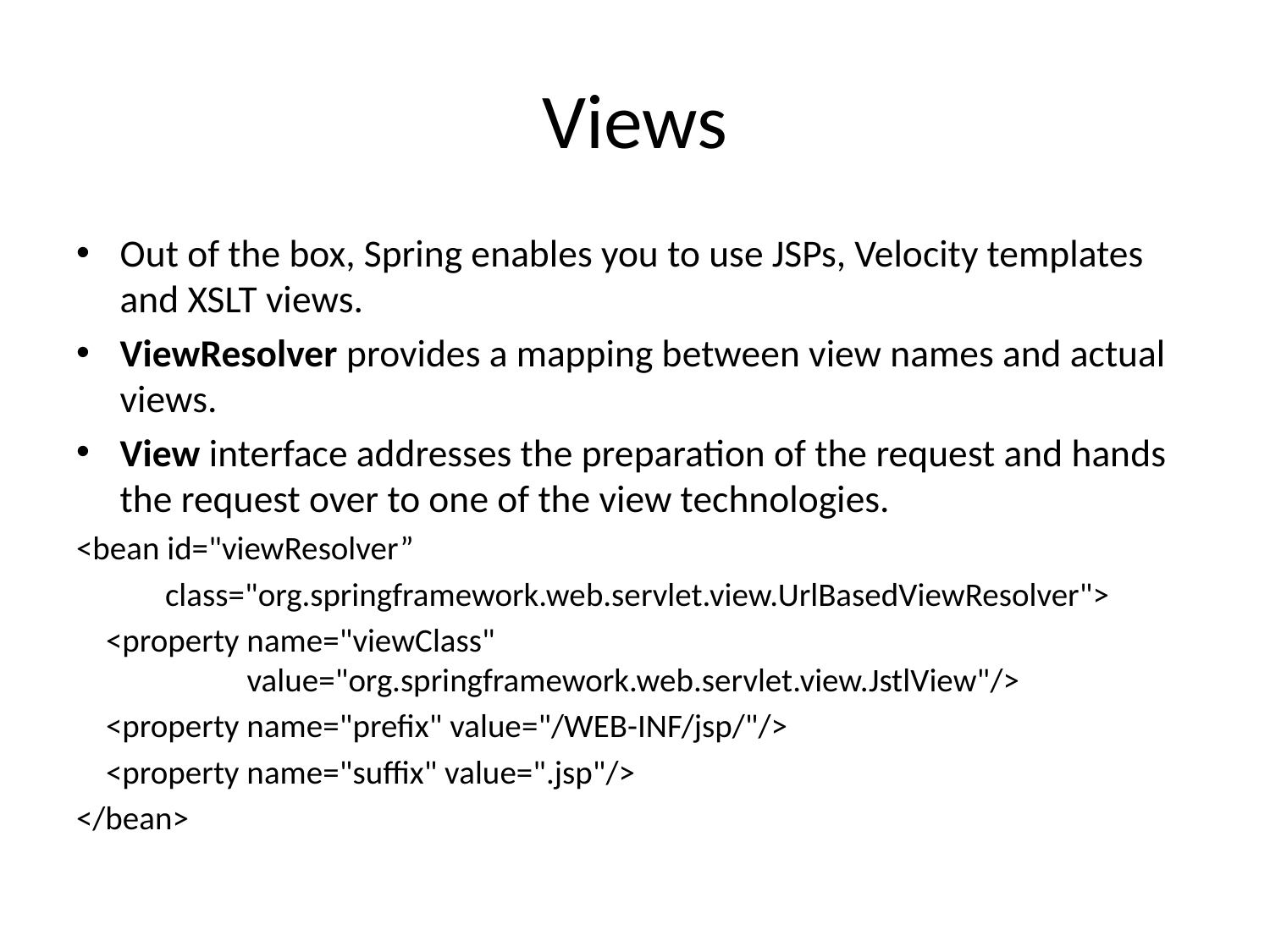

# Views
Out of the box, Spring enables you to use JSPs, Velocity templates and XSLT views.
ViewResolver provides a mapping between view names and actual views.
View interface addresses the preparation of the request and hands the request over to one of the view technologies.
<bean id="viewResolver”
            class="org.springframework.web.servlet.view.UrlBasedViewResolver">
    <property name="viewClass"
                       value="org.springframework.web.servlet.view.JstlView"/>
    <property name="prefix" value="/WEB-INF/jsp/"/>
    <property name="suffix" value=".jsp"/>
</bean>